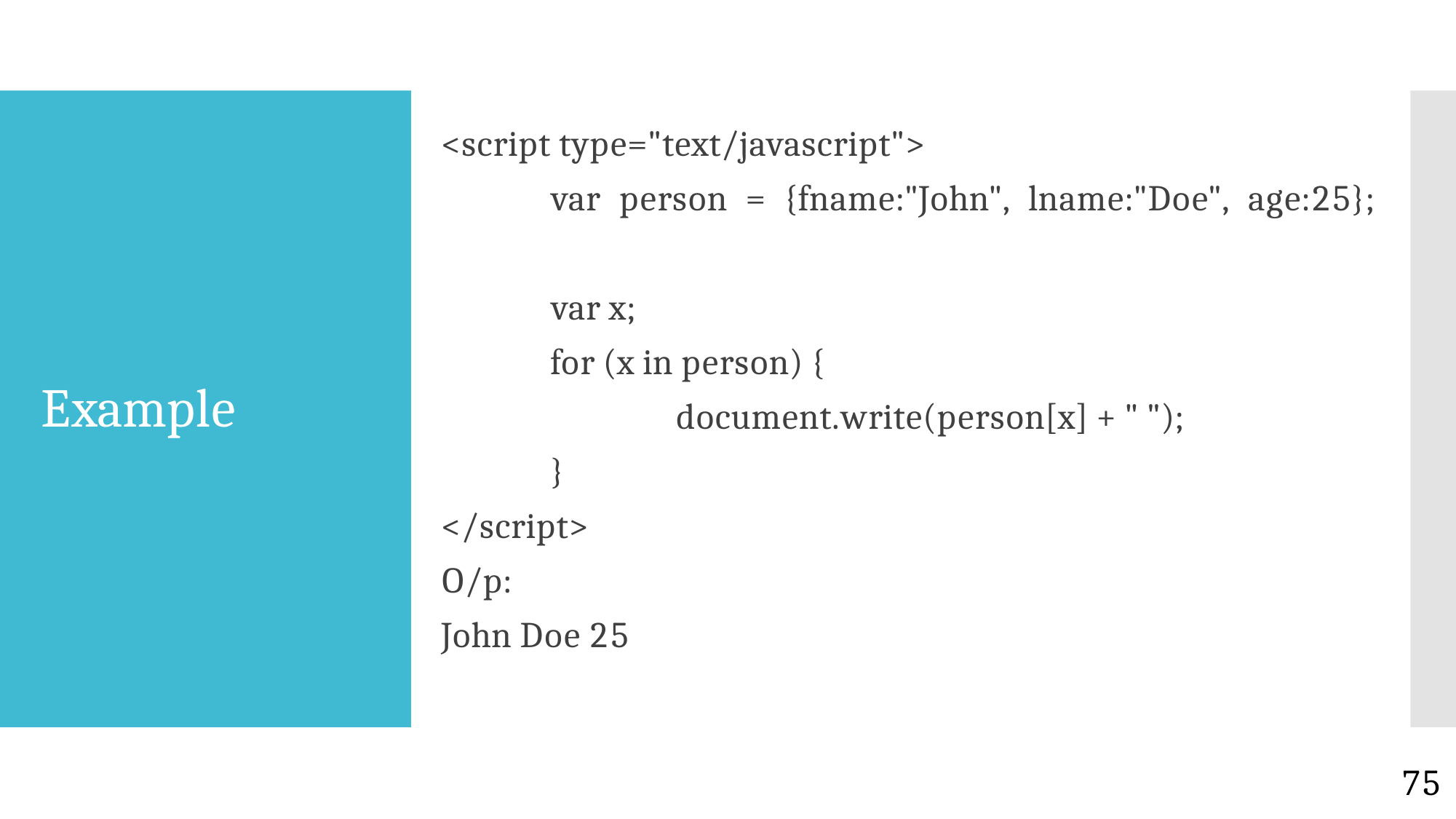

<script type="text/javascript">
	var person = {fname:"John", lname:"Doe", age:25};
	var x;
	for (x in person) {
		  document.write(person[x] + " ");
	}
</script>
O/p:
John Doe 25
# Example
75